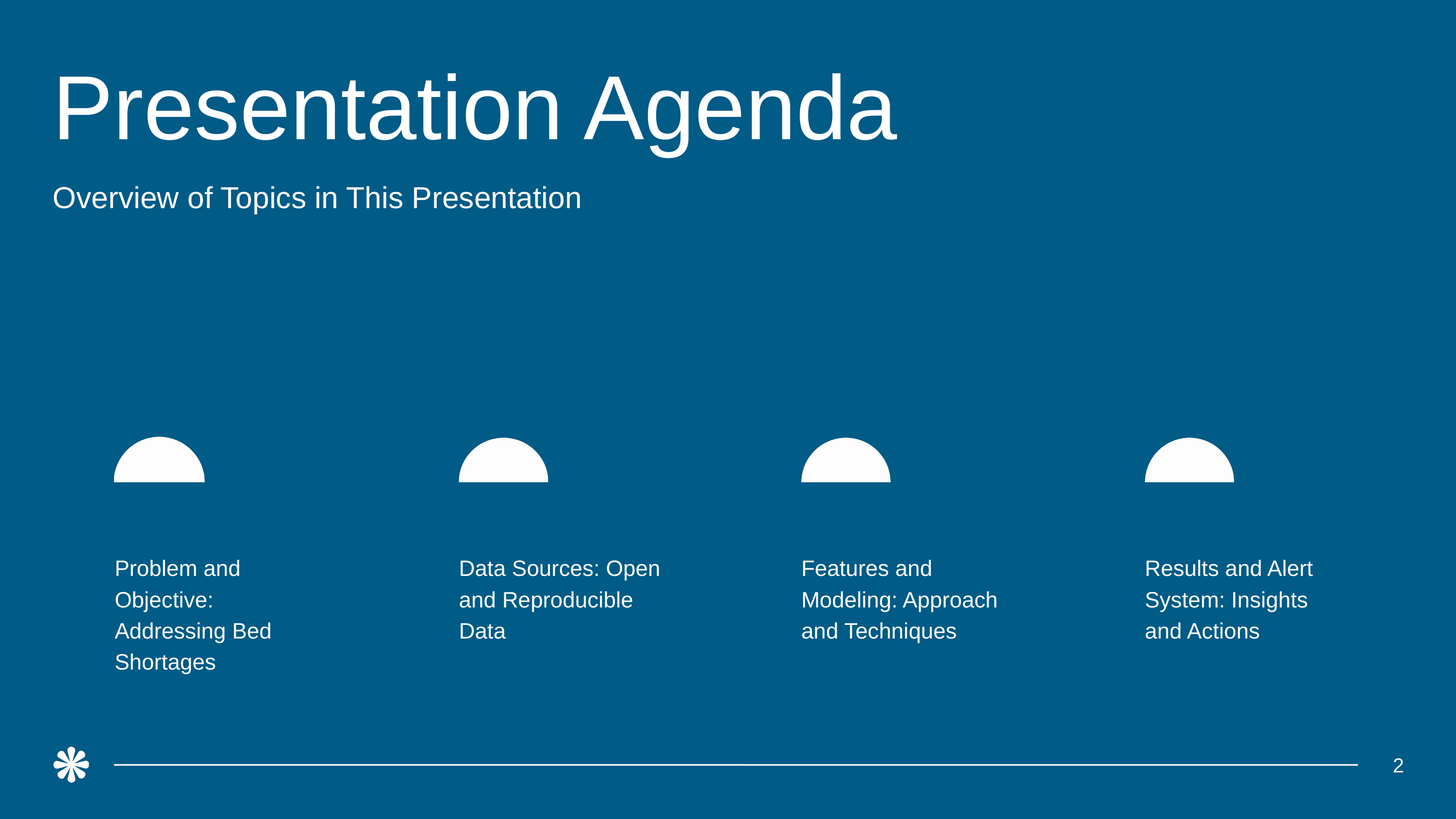

Presentation Agenda
Overview of Topics in This Presentation

Problem and Objective: Addressing Bed Shortages
Data Sources: Open and Reproducible Data
Features and Modeling: Approach and Techniques
Results and Alert System: Insights and Actions

2